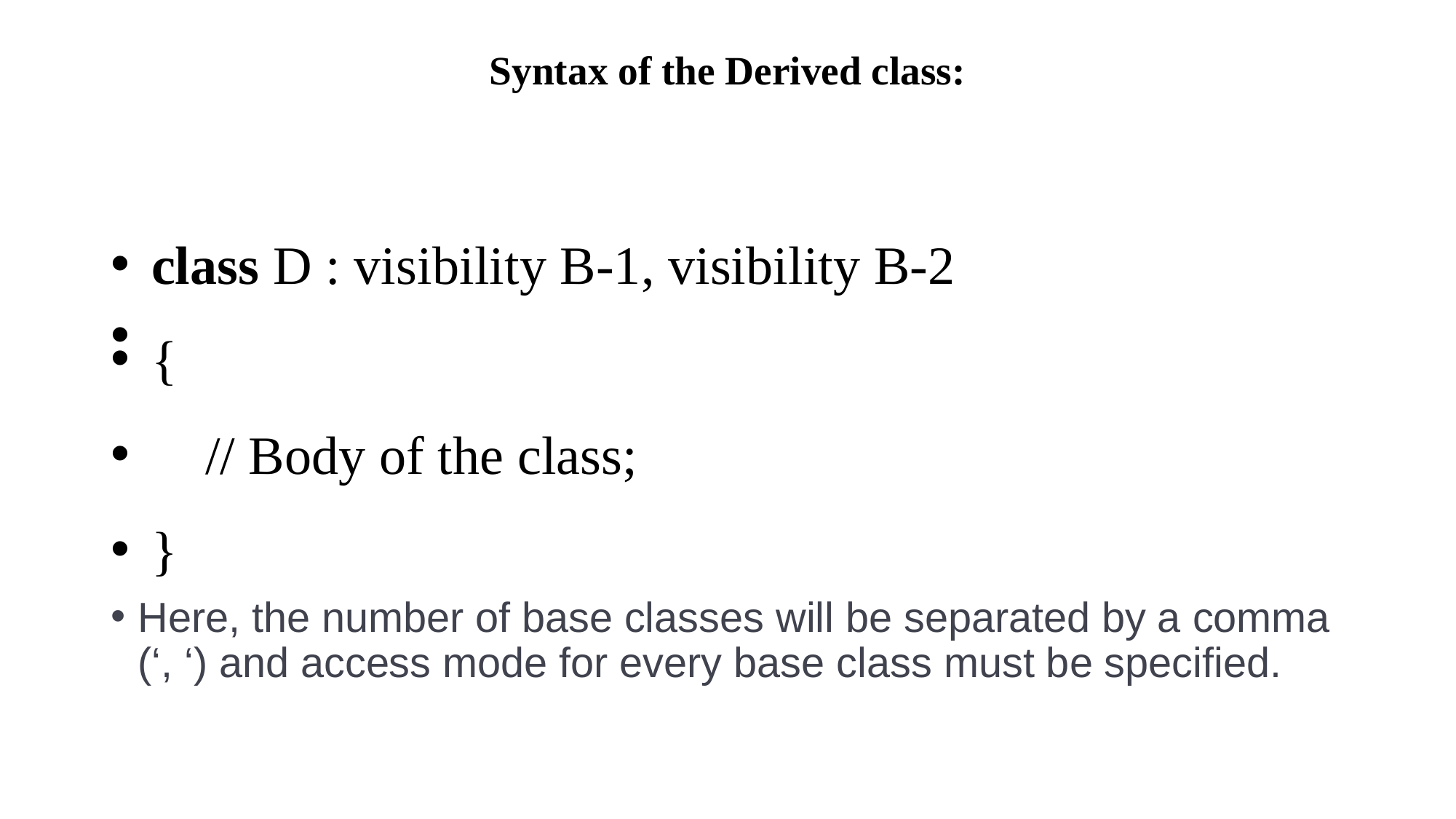

# Syntax of the Derived class:

class D : visibility B-1, visibility B-2

{

    // Body of the class;

}
Here, the number of base classes will be separated by a comma (‘, ‘) and access mode for every base class must be specified.